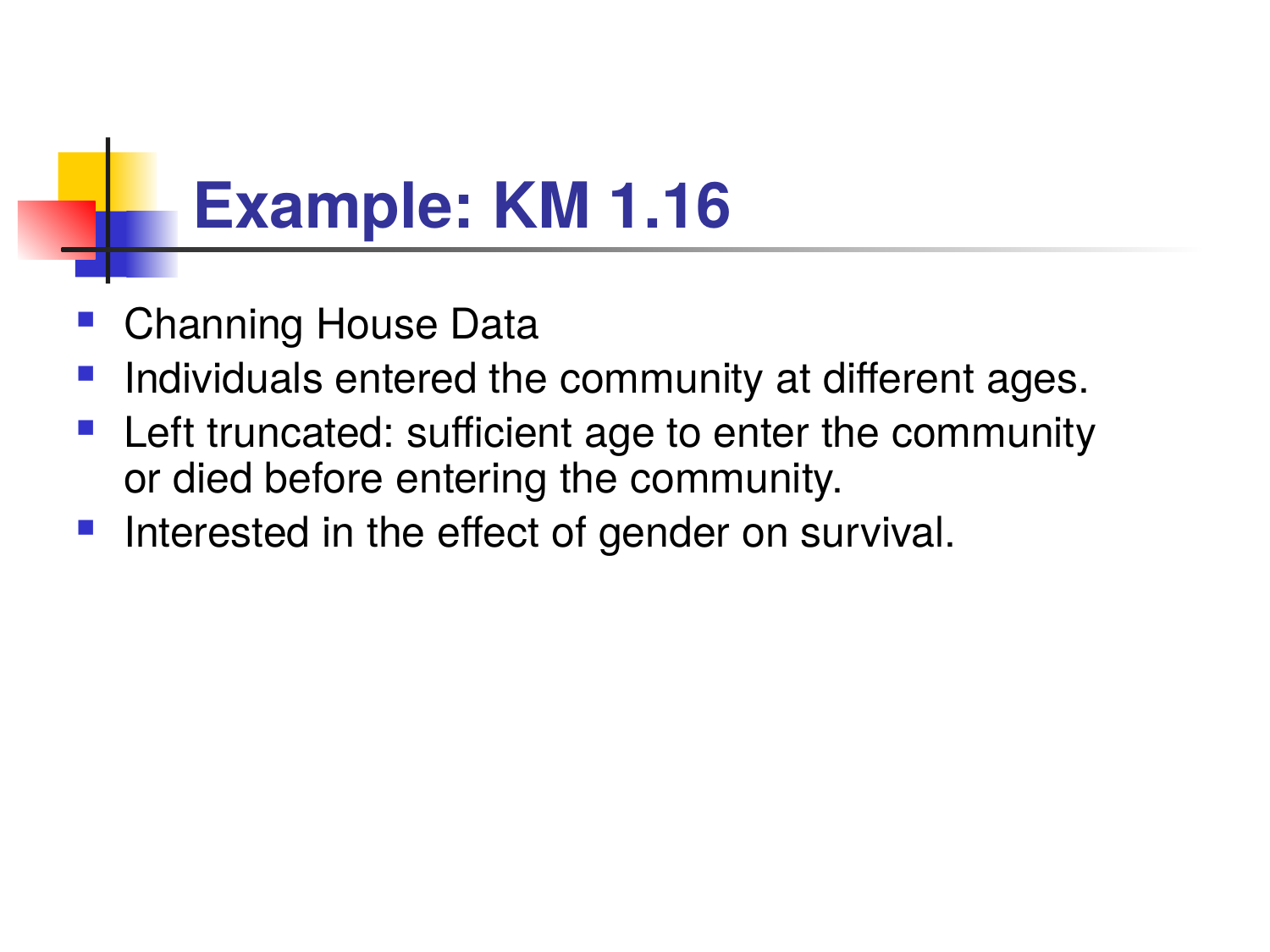

# Example: KM 1.16
Channing House Data
Individuals entered the community at different ages.
Left truncated: sufficient age to enter the community or died before entering the community.
Interested in the effect of gender on survival.